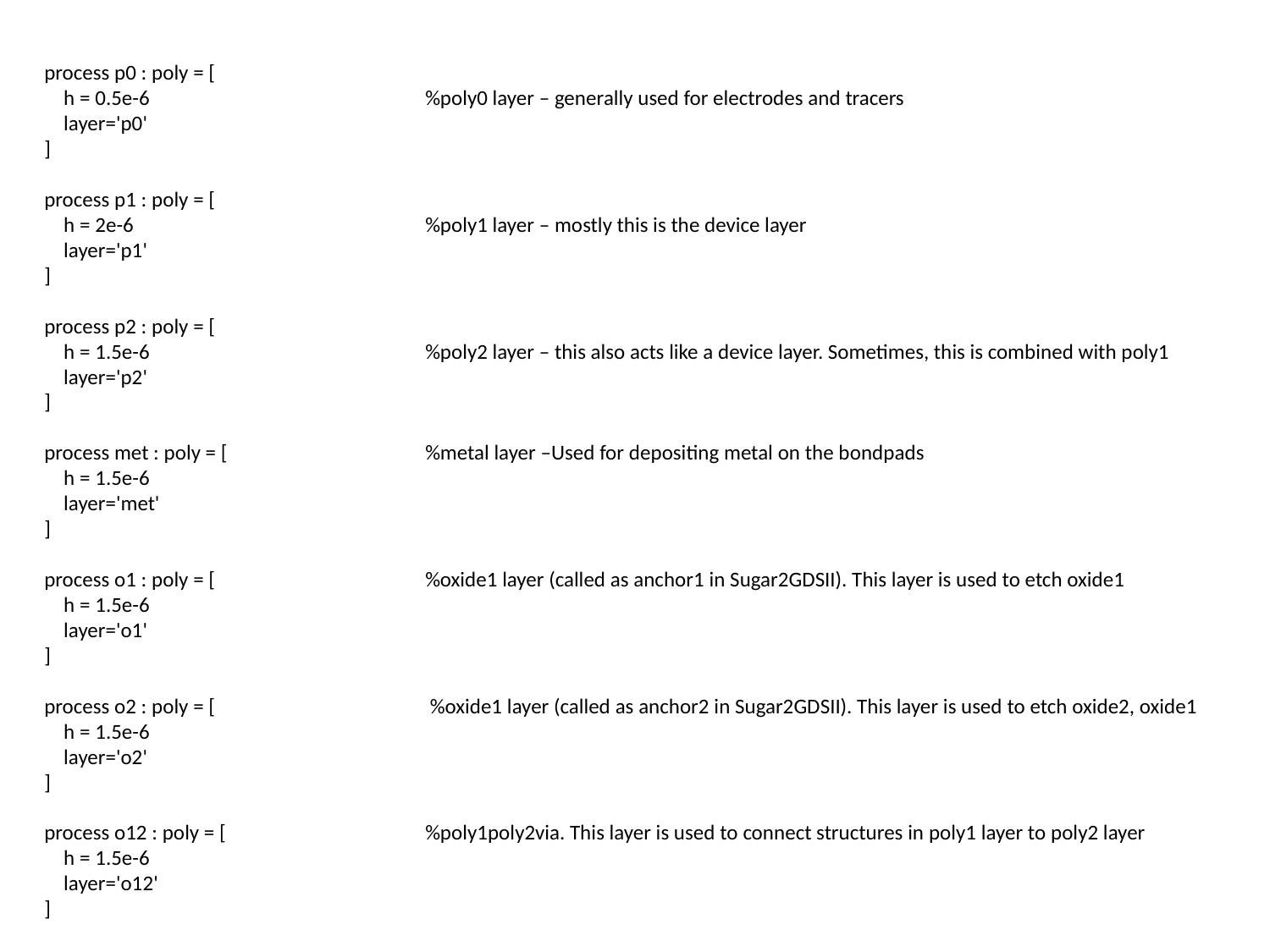

process p0 : poly = [
    h = 0.5e-6			%poly0 layer – generally used for electrodes and tracers
    layer='p0'
]

process p1 : poly = [
    h = 2e-6			%poly1 layer – mostly this is the device layer
    layer='p1'
]

process p2 : poly = [
    h = 1.5e-6			%poly2 layer – this also acts like a device layer. Sometimes, this is combined with poly1
    layer='p2'
]

process met : poly = [		%metal layer –Used for depositing metal on the bondpads
    h = 1.5e-6
    layer='met'
]

process o1 : poly = [		%oxide1 layer (called as anchor1 in Sugar2GDSII). This layer is used to etch oxide1
    h = 1.5e-6
    layer='o1'
]

process o2 : poly = [		 %oxide1 layer (called as anchor2 in Sugar2GDSII). This layer is used to etch oxide2, oxide1
    h = 1.5e-6
    layer='o2'
]

process o12 : poly = [		%poly1poly2via. This layer is used to connect structures in poly1 layer to poly2 layer
    h = 1.5e-6
    layer='o12'
]